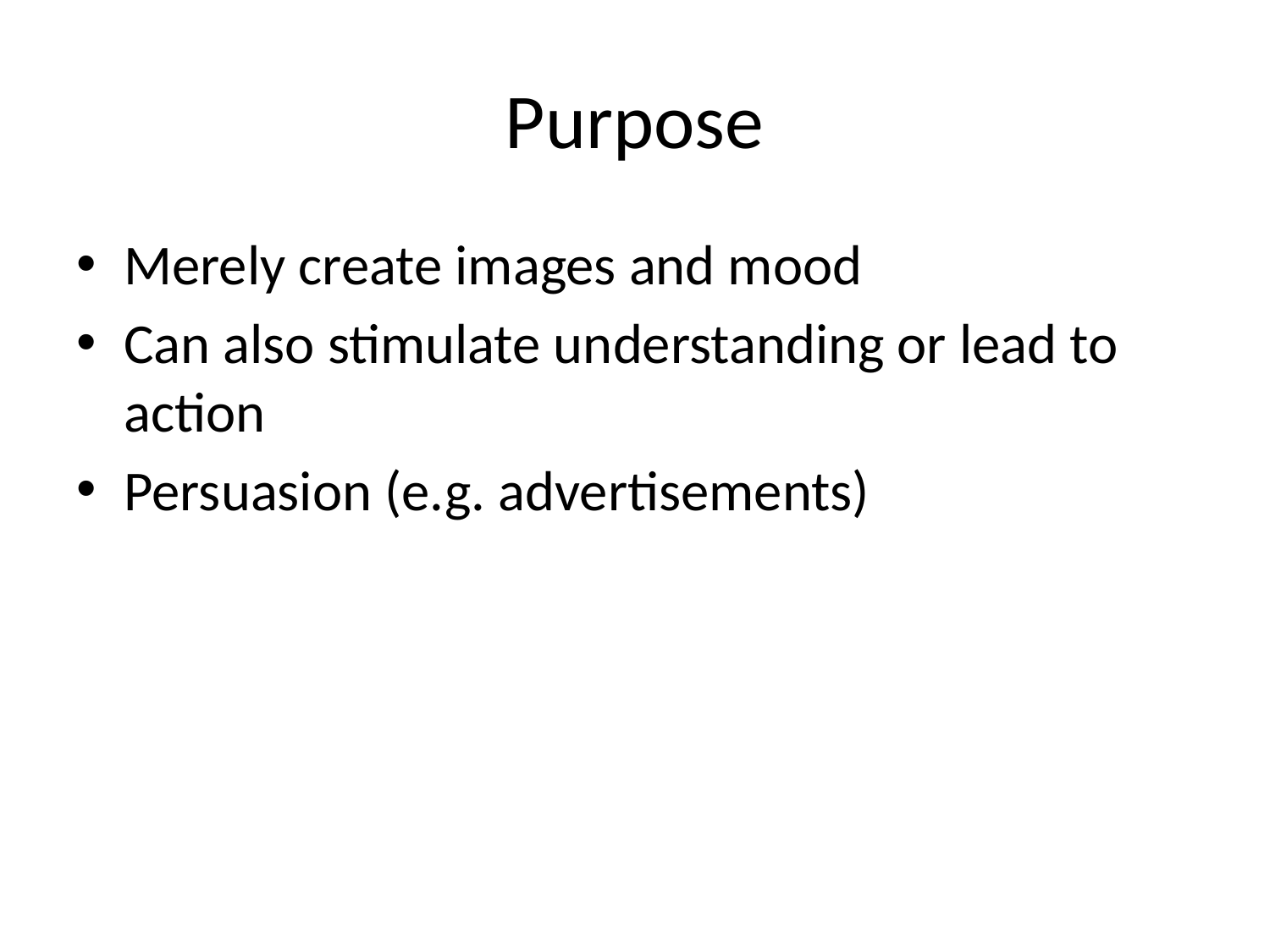

# Purpose
Merely create images and mood
Can also stimulate understanding or lead to action
Persuasion (e.g. advertisements)